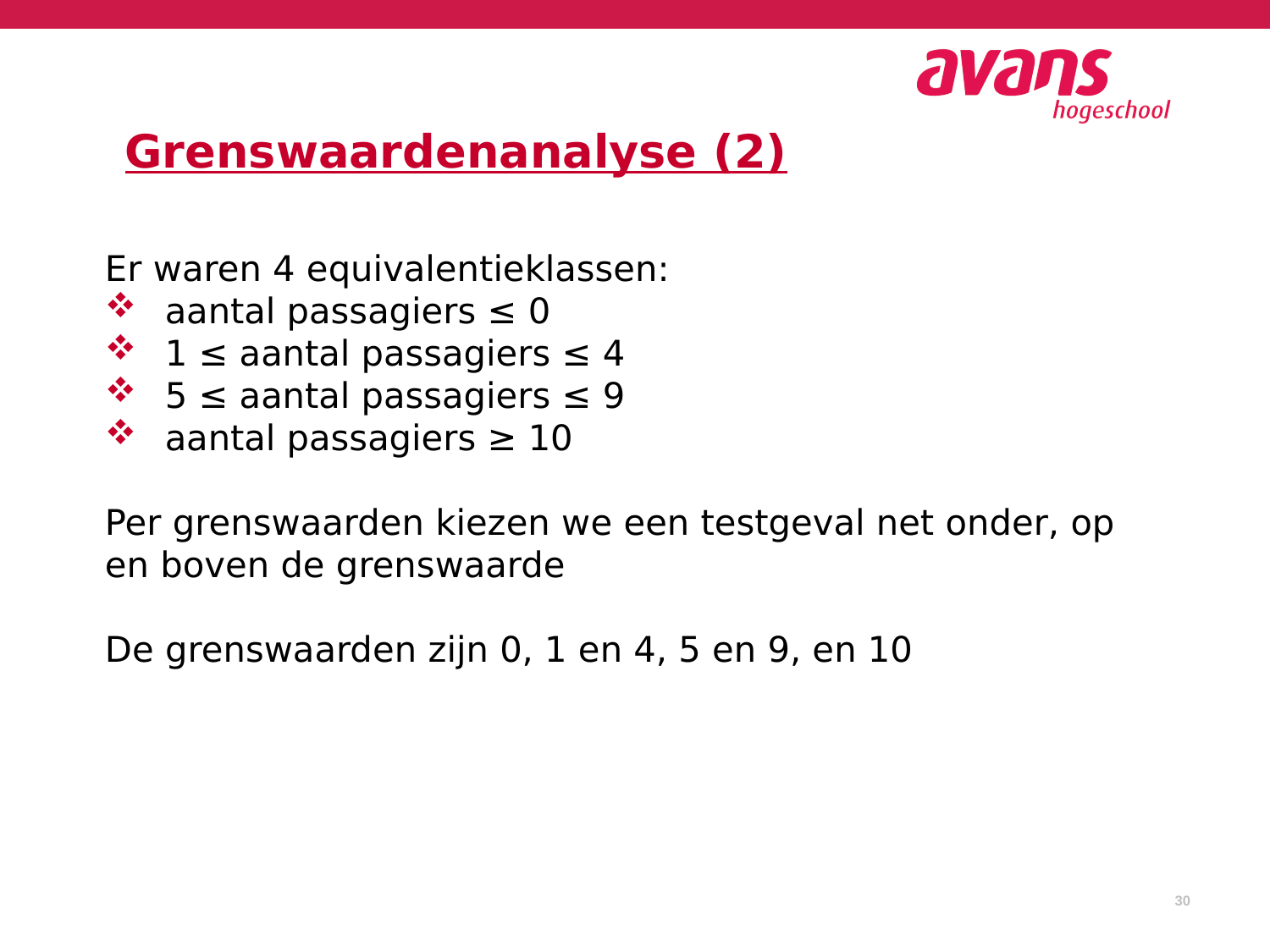

30
# Grenswaardenanalyse (2)
Er waren 4 equivalentieklassen:
aantal passagiers ≤ 0
1 ≤ aantal passagiers ≤ 4
5 ≤ aantal passagiers ≤ 9
aantal passagiers ≥ 10

Per grenswaarden kiezen we een testgeval net onder, op en boven de grenswaarde

De grenswaarden zijn 0, 1 en 4, 5 en 9, en 10